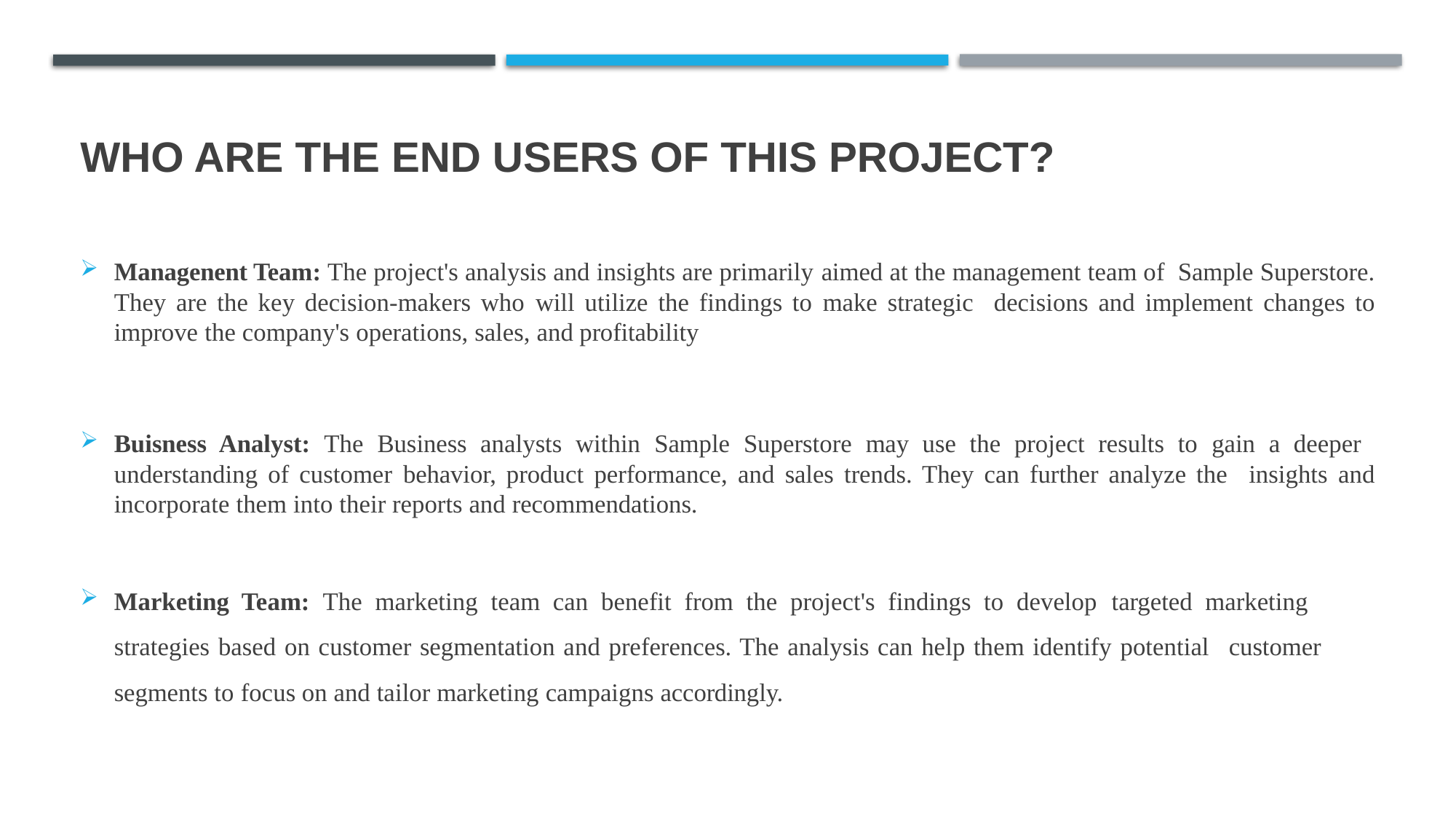

# WHO ARE THE END USERS of this project?
Managenent Team: The project's analysis and insights are primarily aimed at the management team of  Sample Superstore. They are the key decision-makers who will utilize the findings to make strategic  decisions and implement changes to improve the company's operations, sales, and profitability

Buisness Analyst: The Business analysts within Sample Superstore may use the project results to gain a deeper  understanding of customer behavior, product performance, and sales trends. They can further analyze the  insights and incorporate them into their reports and recommendations.

Marketing Team: The marketing team can benefit from the project's findings to develop targeted marketing  strategies based on customer segmentation and preferences. The analysis can help them identify potential  customer segments to focus on and tailor marketing campaigns accordingly.